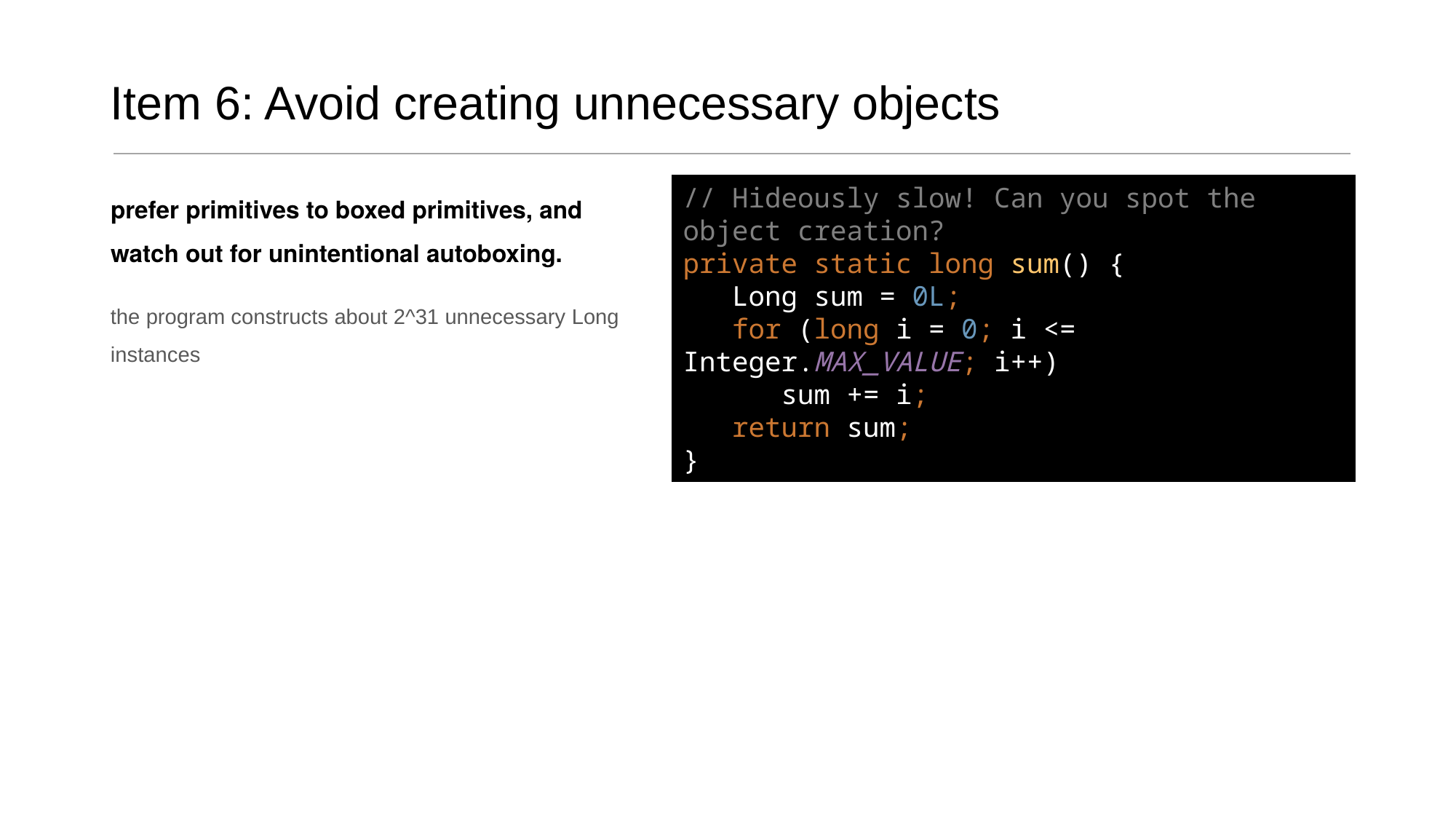

# Item 6: Avoid creating unnecessary objects
prefer primitives to boxed primitives, and watch out for unintentional autoboxing.
// Hideously slow! Can you spot the object creation?
private static long sum() {
   Long sum = 0L;
   for (long i = 0; i <= Integer.MAX_VALUE; i++)
      sum += i;
   return sum;
}

the program constructs about 2^31 unnecessary Long instances